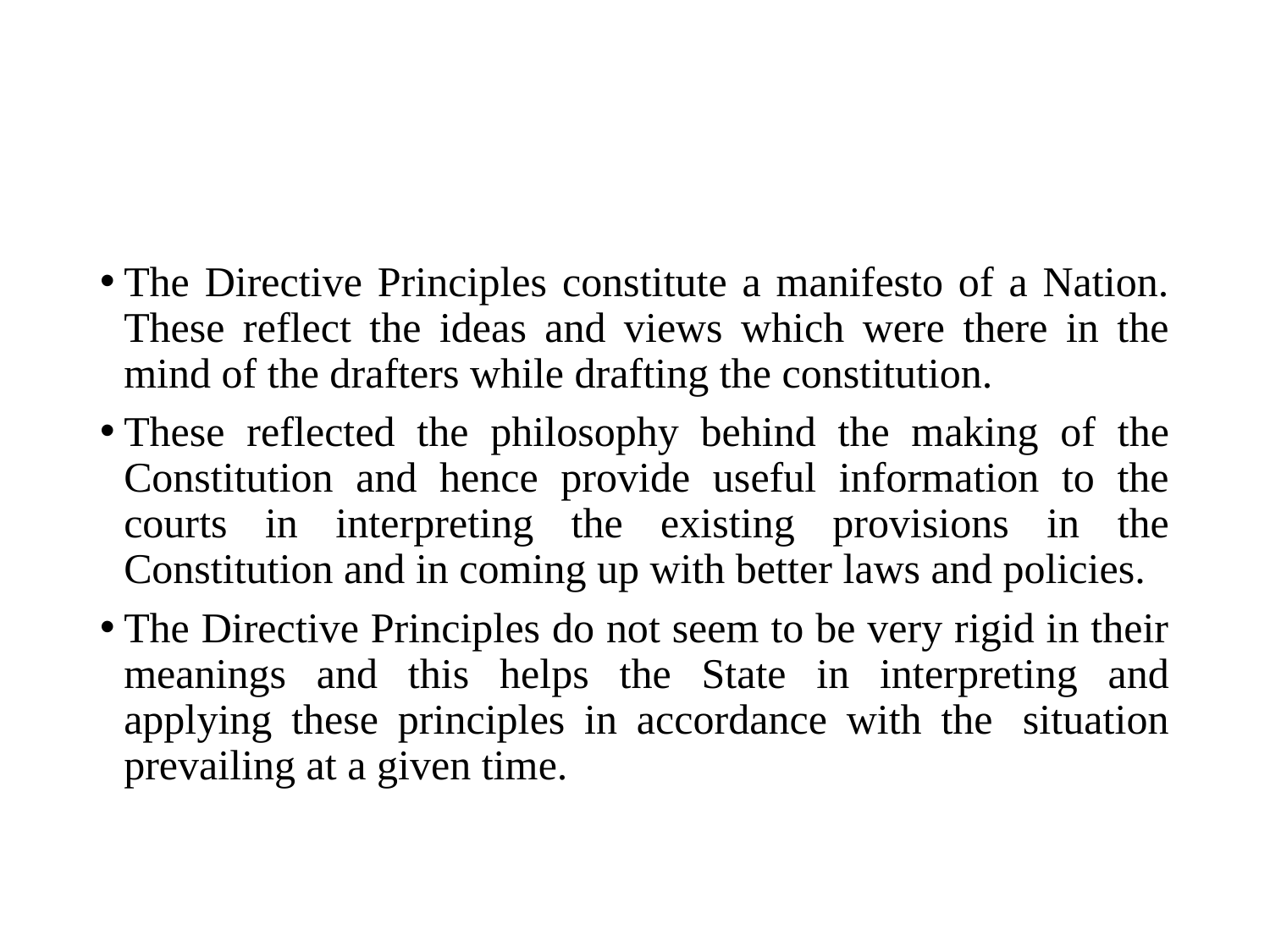

The Directive Principles constitute a manifesto of a Nation. These reflect the ideas and views which were there in the mind of the drafters while drafting the constitution.
These reflected the philosophy behind the making of the Constitution and hence provide useful information to the courts in interpreting the existing provisions in the Constitution and in coming up with better laws and policies.
The Directive Principles do not seem to be very rigid in their meanings and this helps the State in interpreting and applying these principles in accordance with the  situation prevailing at a given time.